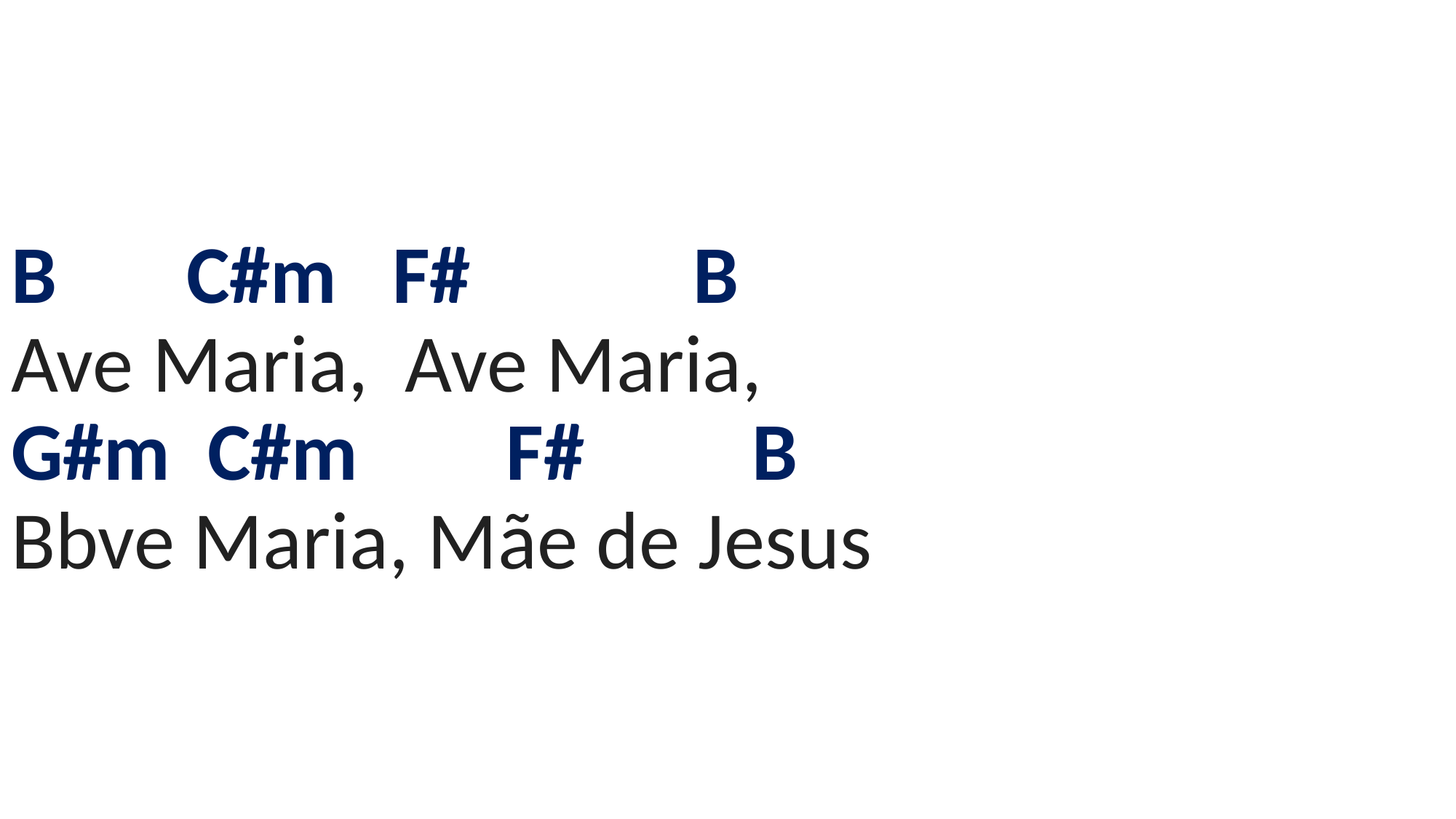

# B       C#m   F#            B Ave Maria,  Ave Maria, G#m  C#m        F#         B Bbve Maria, Mãe de Jesus